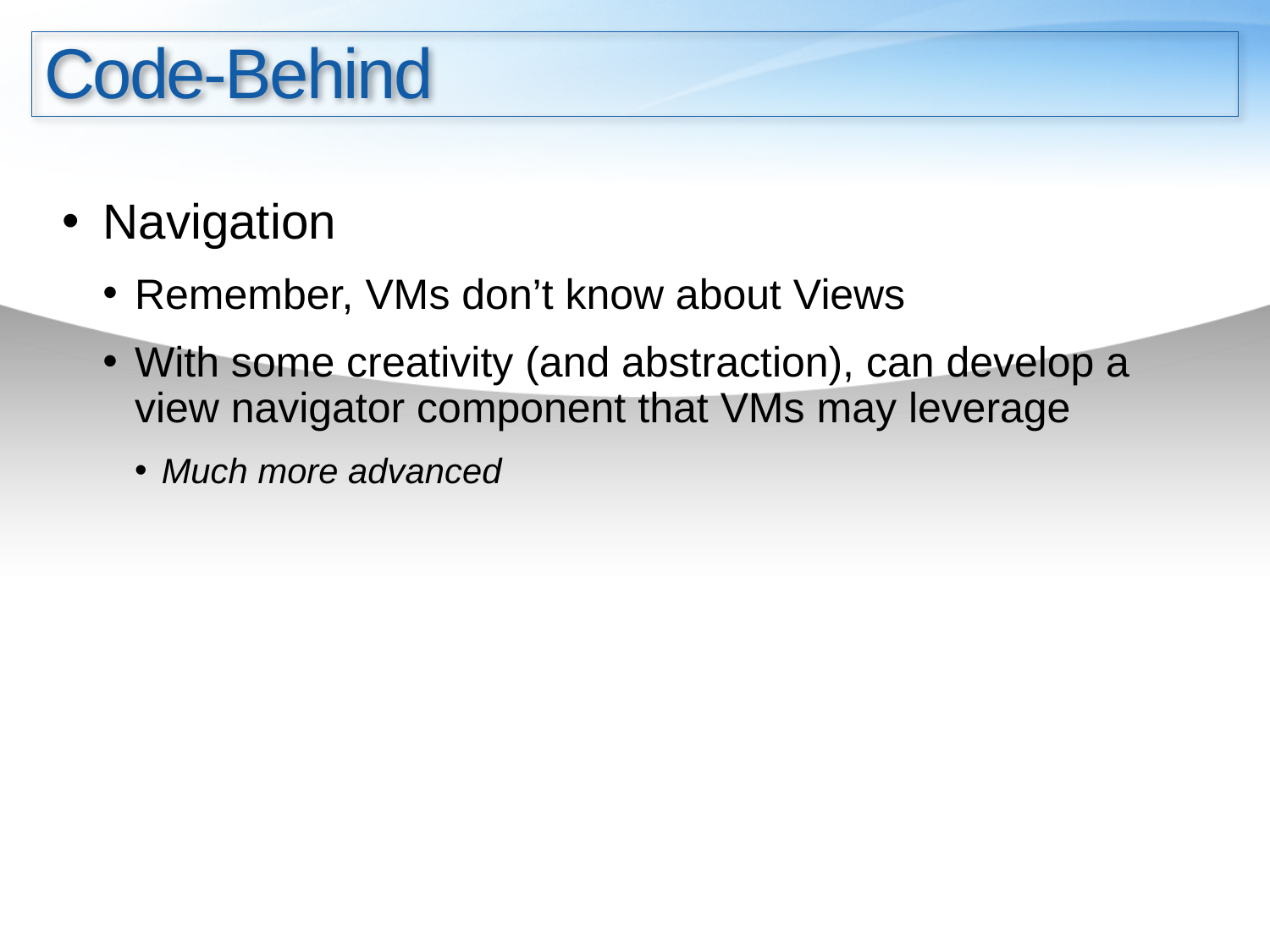

# Code-Behind
Navigation
Remember, VMs don’t know about Views
With some creativity (and abstraction), can develop a view navigator component that VMs may leverage
Much more advanced